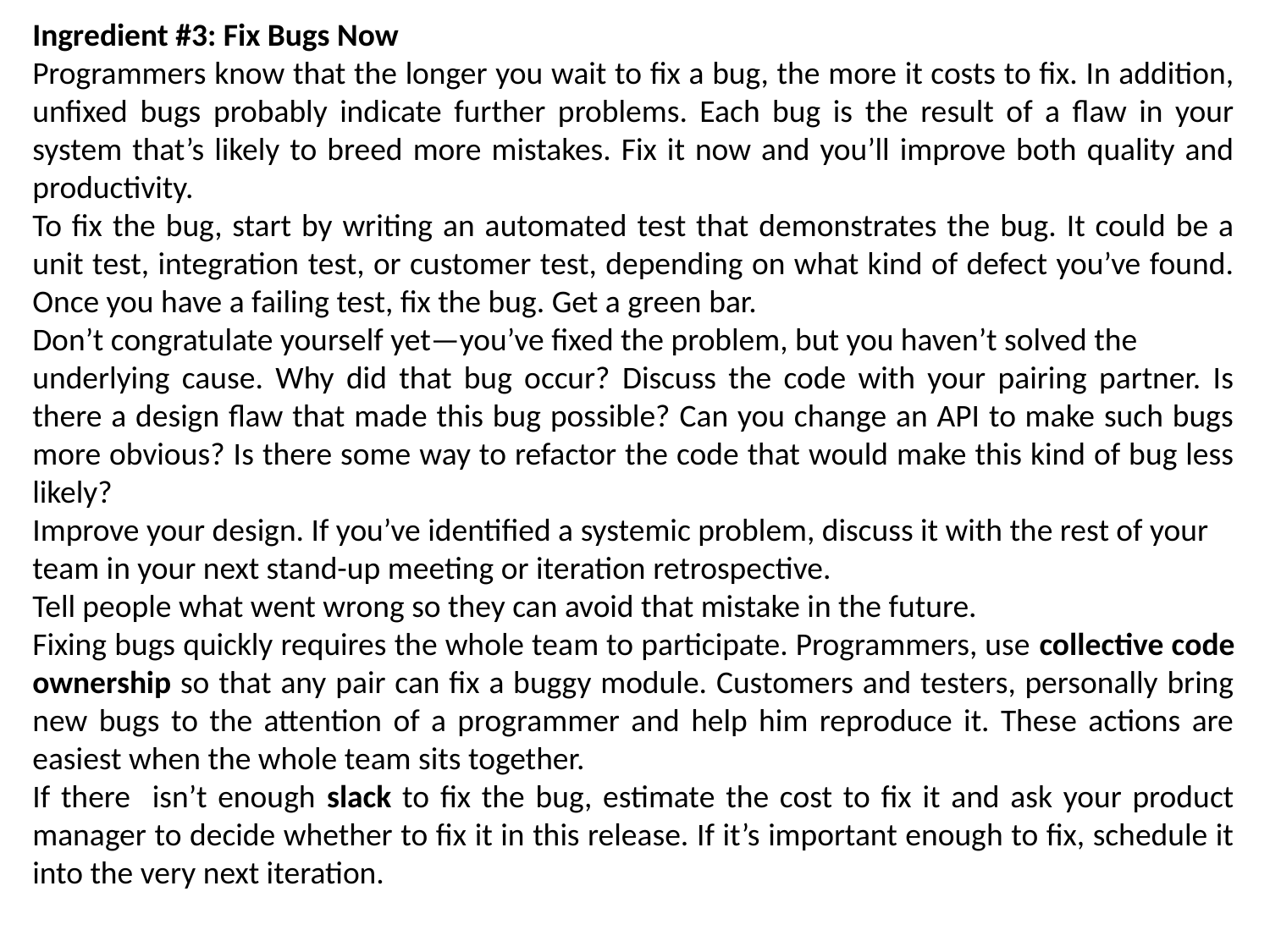

Ingredient #3: Fix Bugs Now
Programmers know that the longer you wait to fix a bug, the more it costs to fix. In addition, unfixed bugs probably indicate further problems. Each bug is the result of a flaw in your system that’s likely to breed more mistakes. Fix it now and you’ll improve both quality and productivity.
To fix the bug, start by writing an automated test that demonstrates the bug. It could be a unit test, integration test, or customer test, depending on what kind of defect you’ve found. Once you have a failing test, fix the bug. Get a green bar.
Don’t congratulate yourself yet—you’ve fixed the problem, but you haven’t solved the
underlying cause. Why did that bug occur? Discuss the code with your pairing partner. Is there a design flaw that made this bug possible? Can you change an API to make such bugs more obvious? Is there some way to refactor the code that would make this kind of bug less likely?
Improve your design. If you’ve identified a systemic problem, discuss it with the rest of your
team in your next stand-up meeting or iteration retrospective.
Tell people what went wrong so they can avoid that mistake in the future.
Fixing bugs quickly requires the whole team to participate. Programmers, use collective code ownership so that any pair can fix a buggy module. Customers and testers, personally bring new bugs to the attention of a programmer and help him reproduce it. These actions are easiest when the whole team sits together.
If there  isn’t enough slack to fix the bug, estimate the cost to fix it and ask your product manager to decide whether to fix it in this release. If it’s important enough to fix, schedule it into the very next iteration.